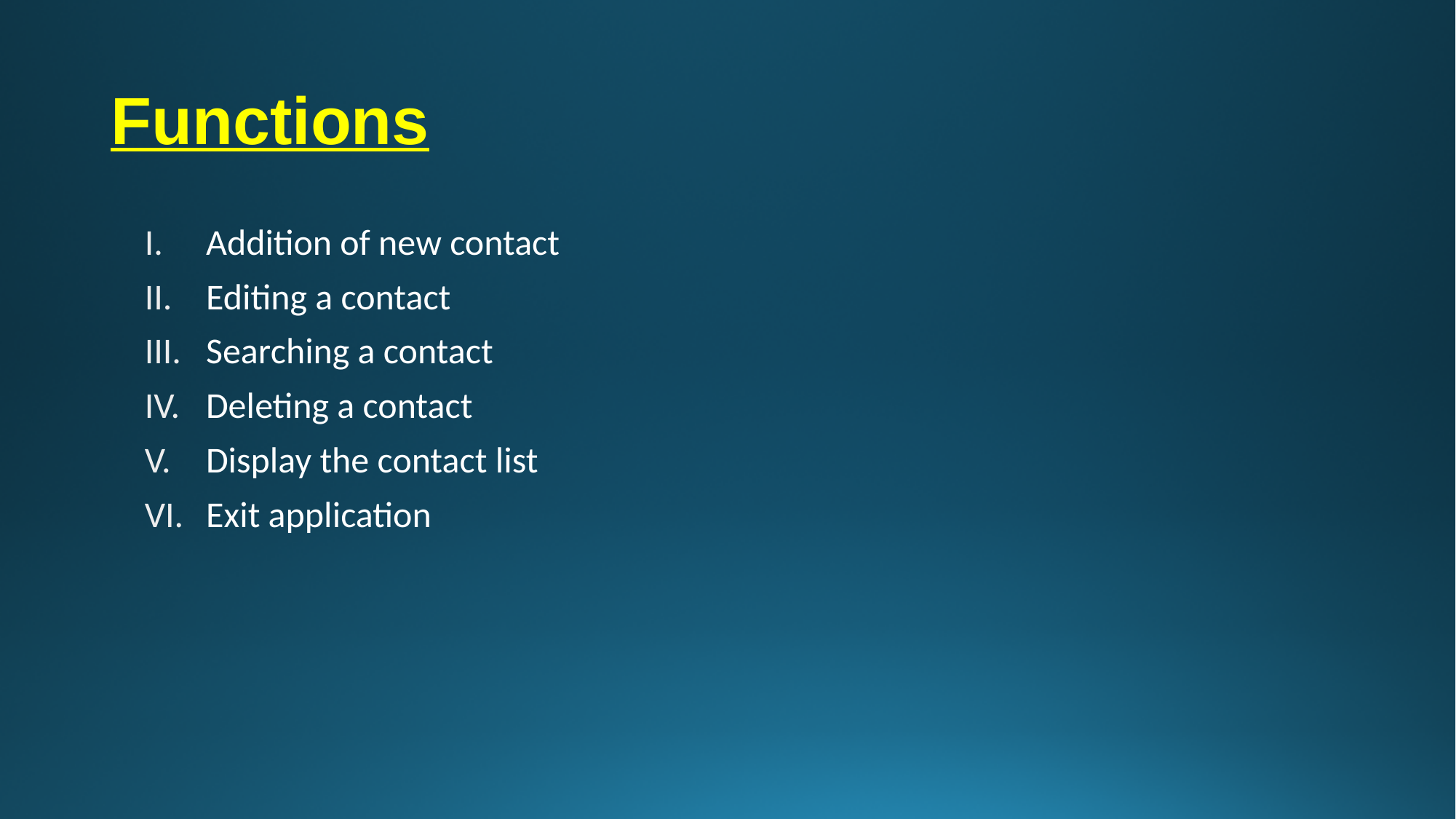

# Functions
Addition of new contact
Editing a contact
Searching a contact
Deleting a contact
Display the contact list
Exit application